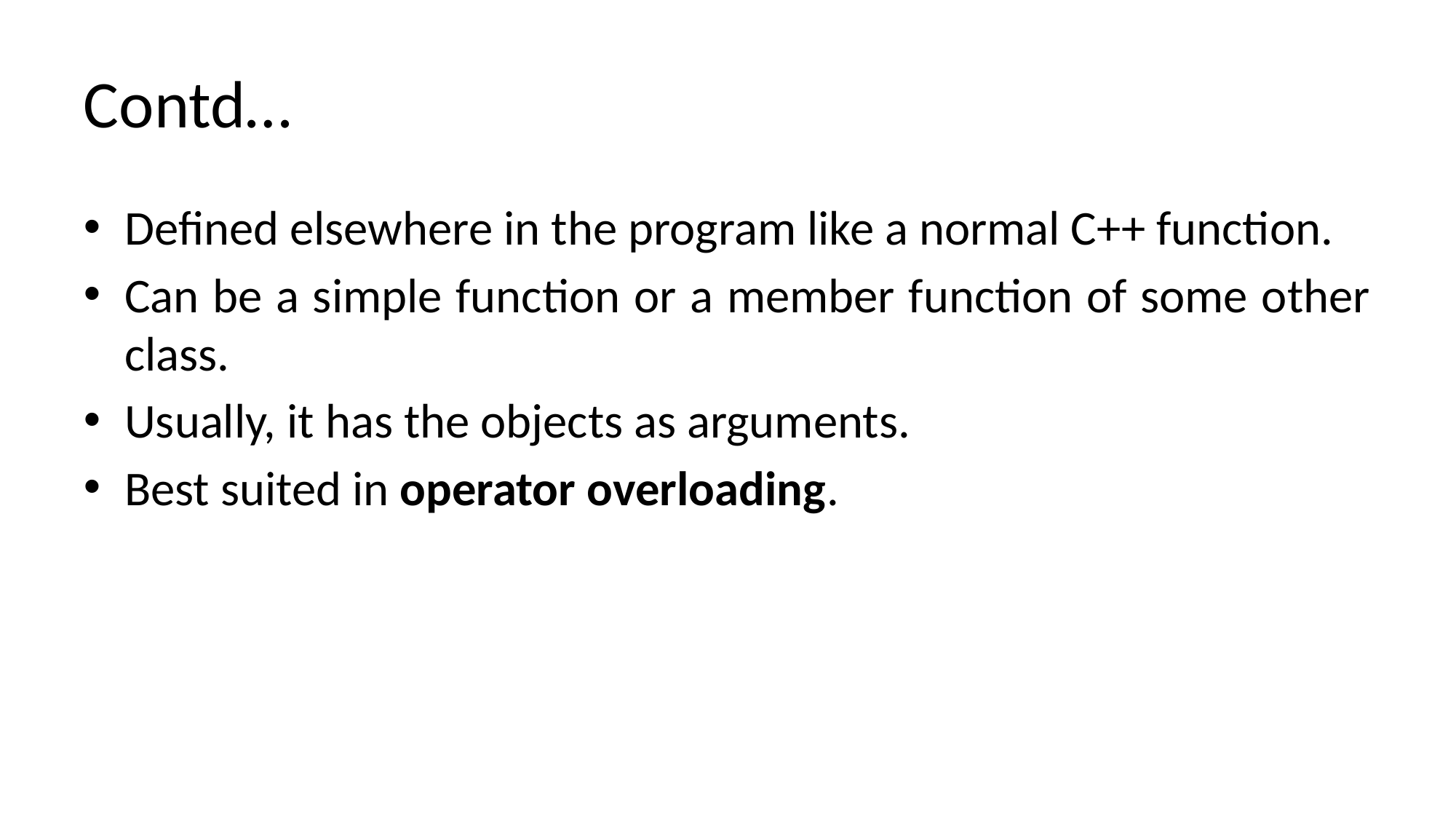

# Contd…
Defined elsewhere in the program like a normal C++ function.
Can be a simple function or a member function of some other class.
Usually, it has the objects as arguments.
Best suited in operator overloading.